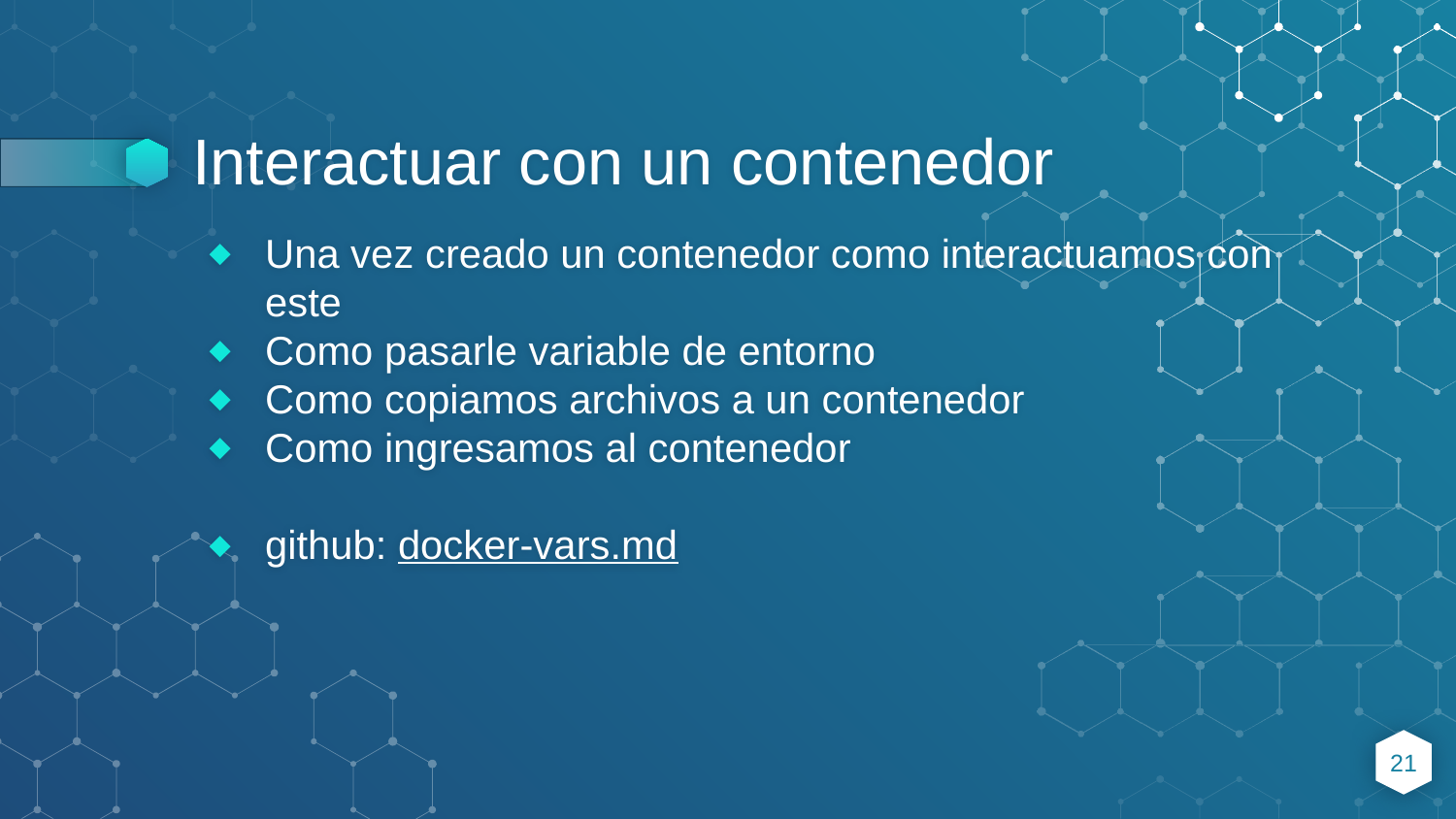

# Interactuar con un contenedor
Una vez creado un contenedor como interactuamos con este
Como pasarle variable de entorno
Como copiamos archivos a un contenedor
Como ingresamos al contenedor

github: docker-vars.md

21